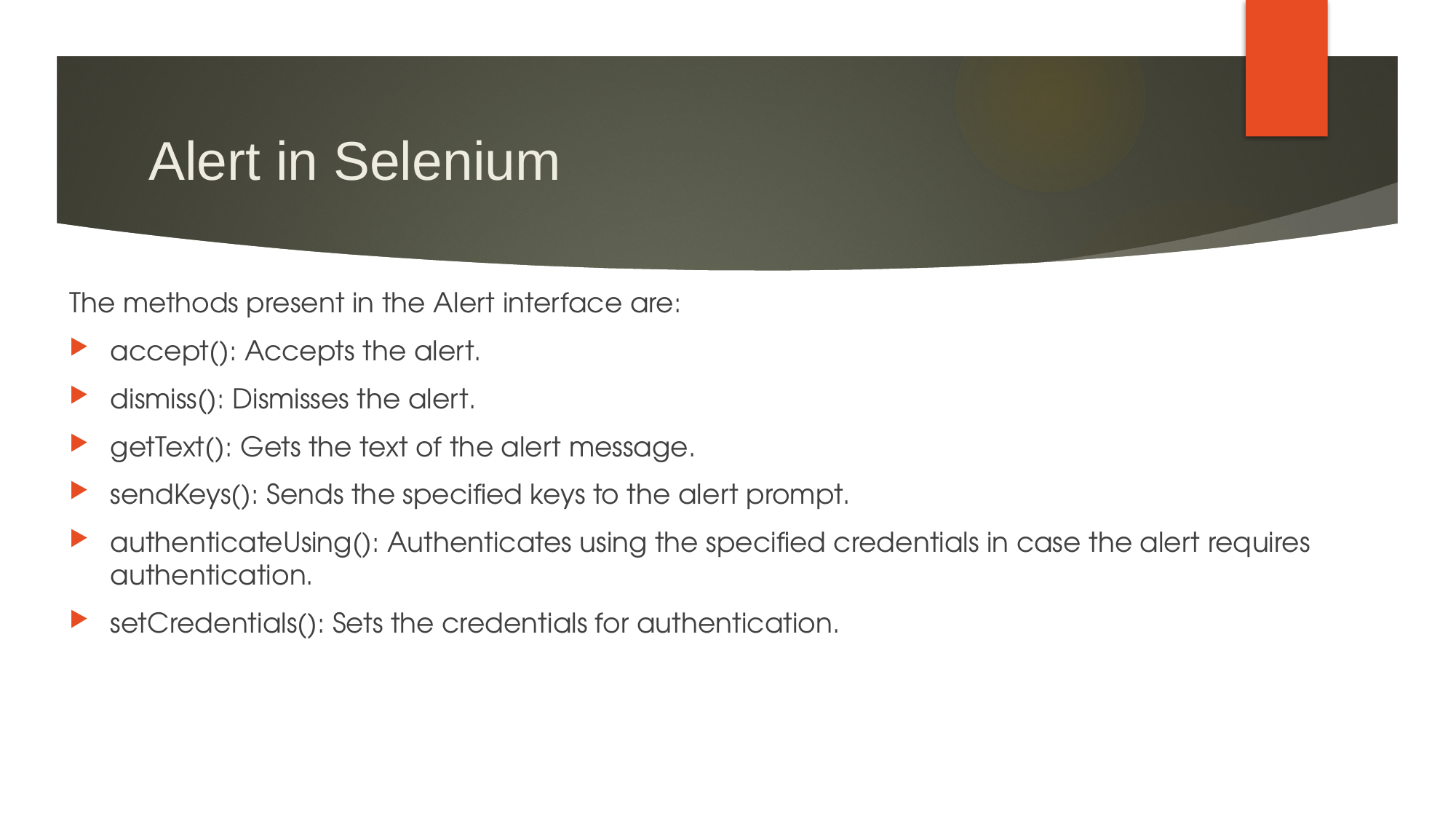

# Alert in Selenium
The methods present in the Alert interface are:
accept(): Accepts the alert.
dismiss(): Dismisses the alert.
getText(): Gets the text of the alert message.
sendKeys(): Sends the specified keys to the alert prompt.
authenticateUsing(): Authenticates using the specified credentials in case the alert requires authentication.
setCredentials(): Sets the credentials for authentication.